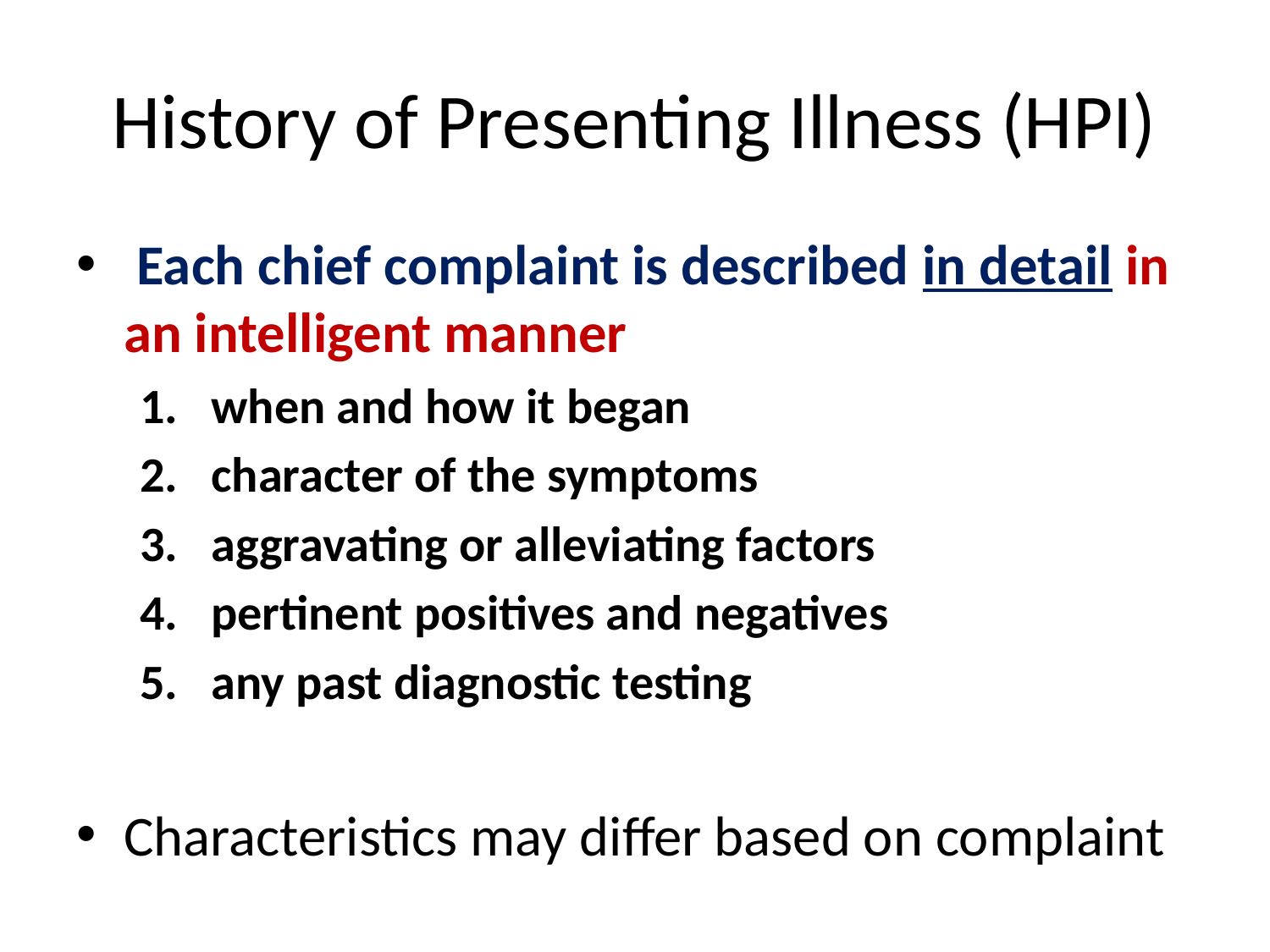

# History of Presenting Illness (HPI)
 Each chief complaint is described in detail in an intelligent manner
when and how it began
character of the symptoms
aggravating or alleviating factors
pertinent positives and negatives
any past diagnostic testing

Characteristics may differ based on complaint